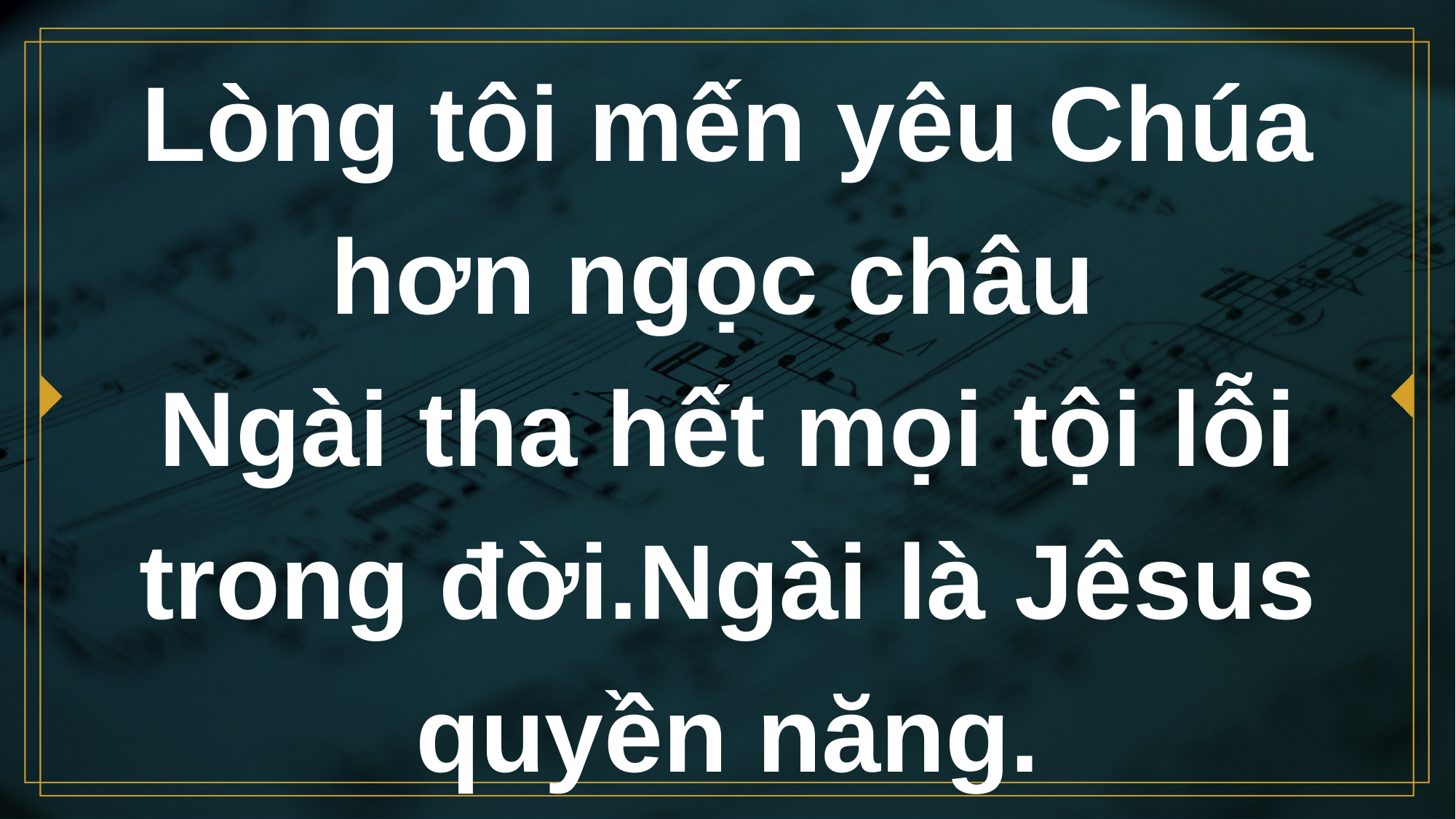

# Lòng tôi mến yêu Chúa hơn ngọc châu Ngài tha hết mọi tội lỗi trong đời.Ngài là Jêsus quyền năng.